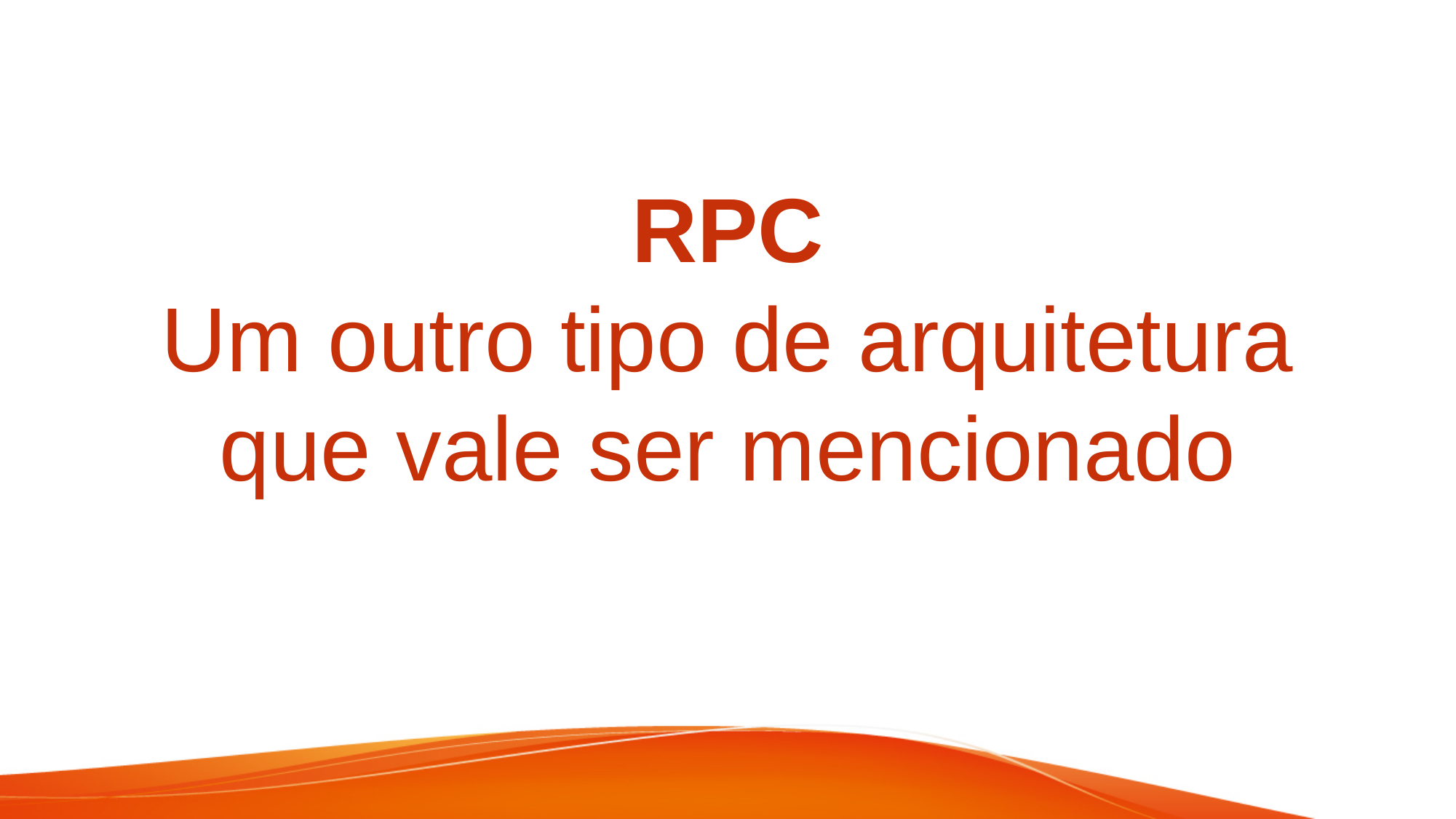

# RPC Um outro tipo de arquitetura que vale ser mencionado